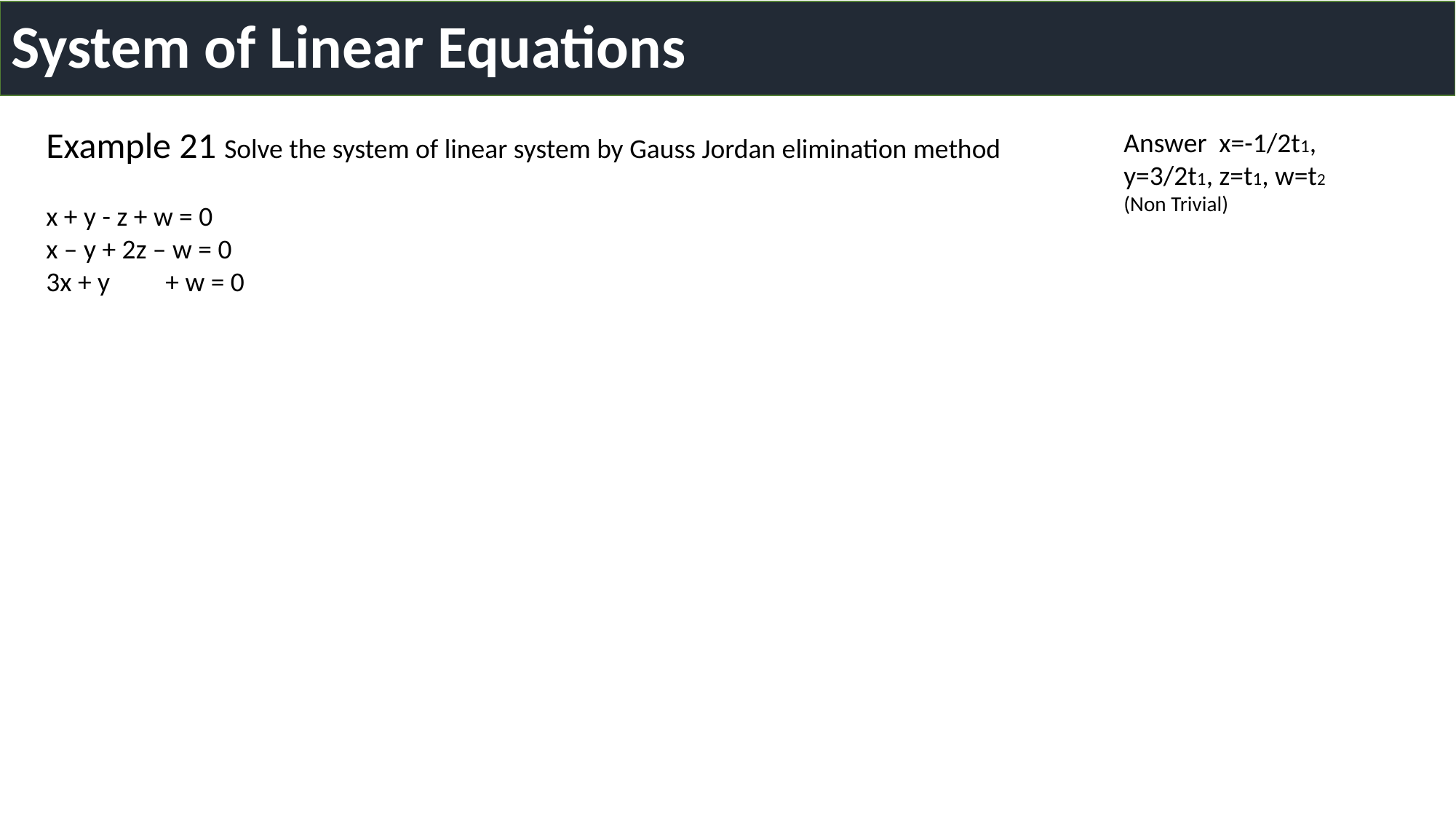

# System of Linear Equations
Example 21 Solve the system of linear system by Gauss Jordan elimination method

x + y - z + w = 0
x – y + 2z – w = 0
3x + y         + w = 0
Answer  x=-1/2t1, y=3/2t1, z=t1, w=t2
(Non Trivial)